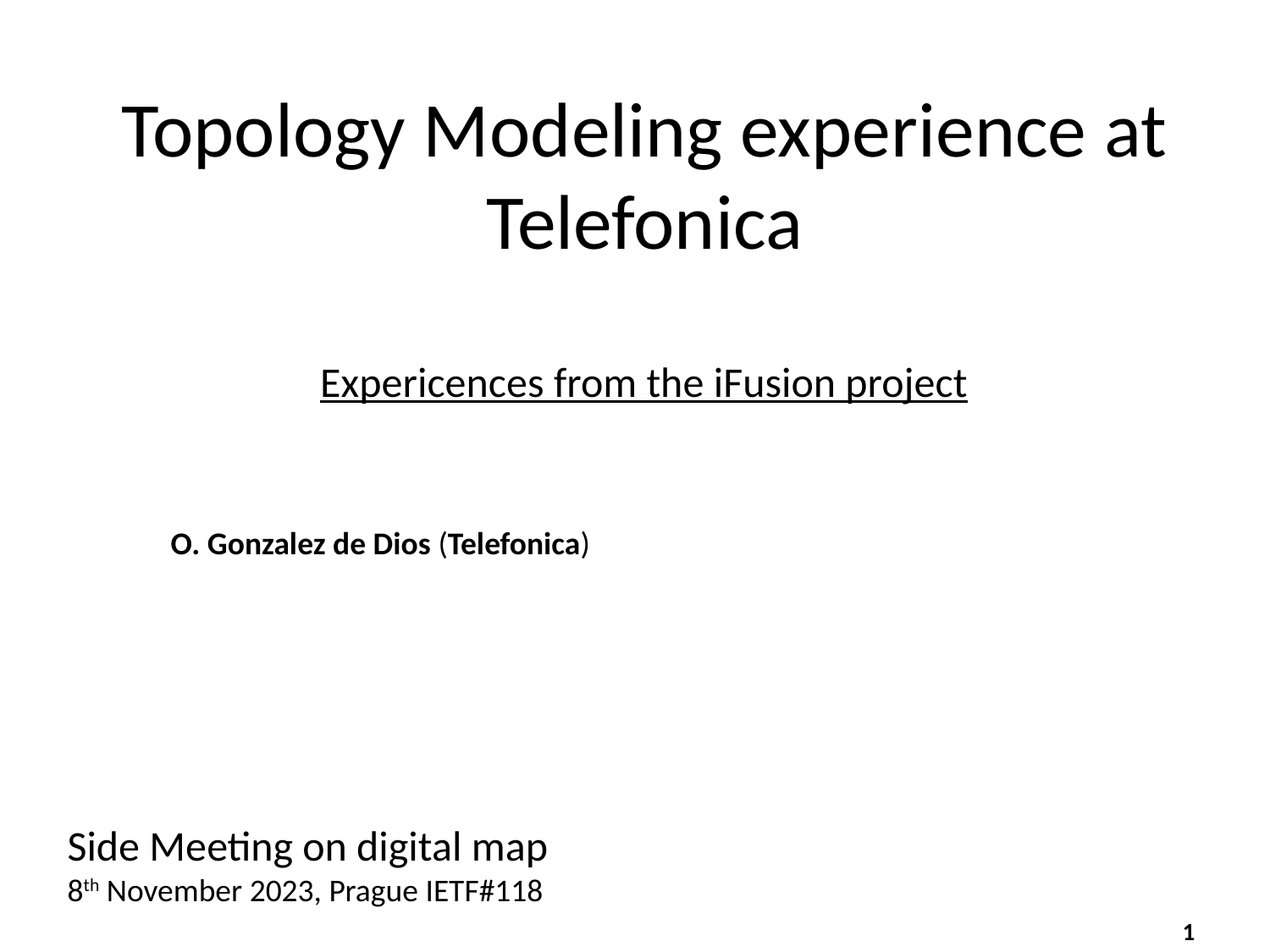

# Topology Modeling experience at Telefonica
Expericences from the iFusion project
O. Gonzalez de Dios (Telefonica)
Side Meeting on digital map
8th November 2023, Prague IETF#118